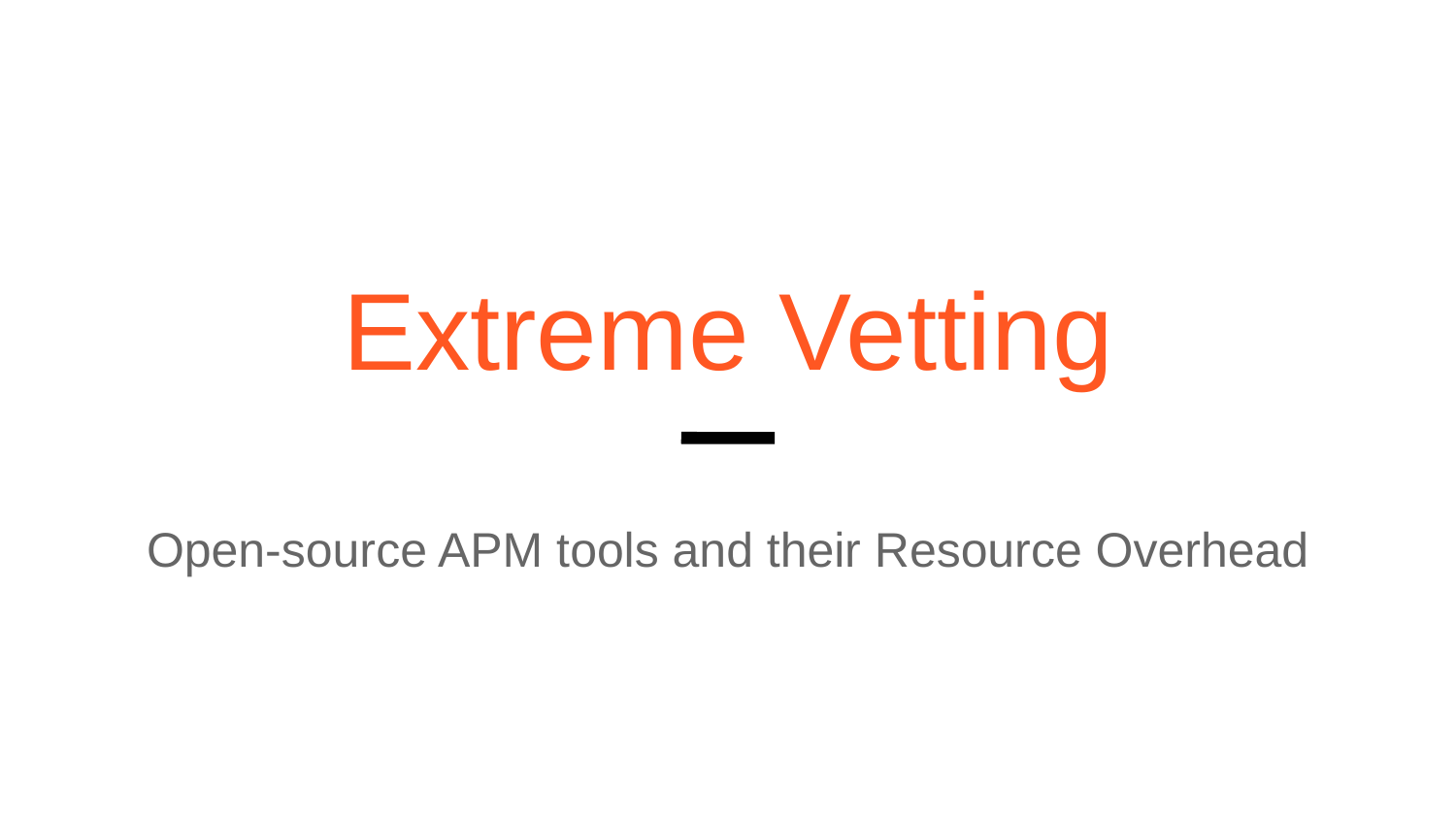

Extreme Vetting
Open-source APM tools and their Resource Overhead